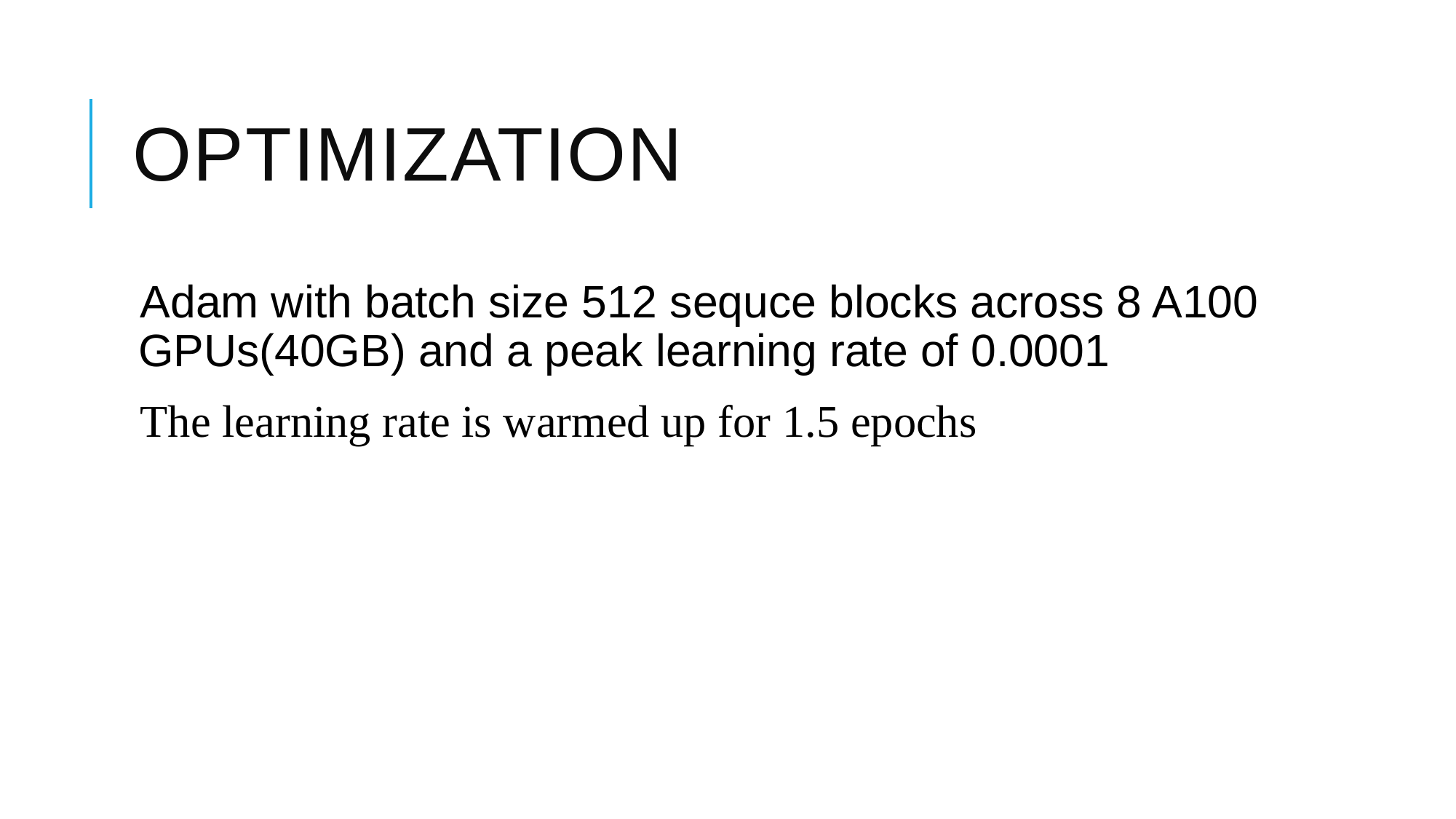

# Optimization
Adam with batch size 512 sequce blocks across 8 A100 GPUs(40GB) and a peak learning rate of 0.0001
The learning rate is warmed up for 1.5 epochs